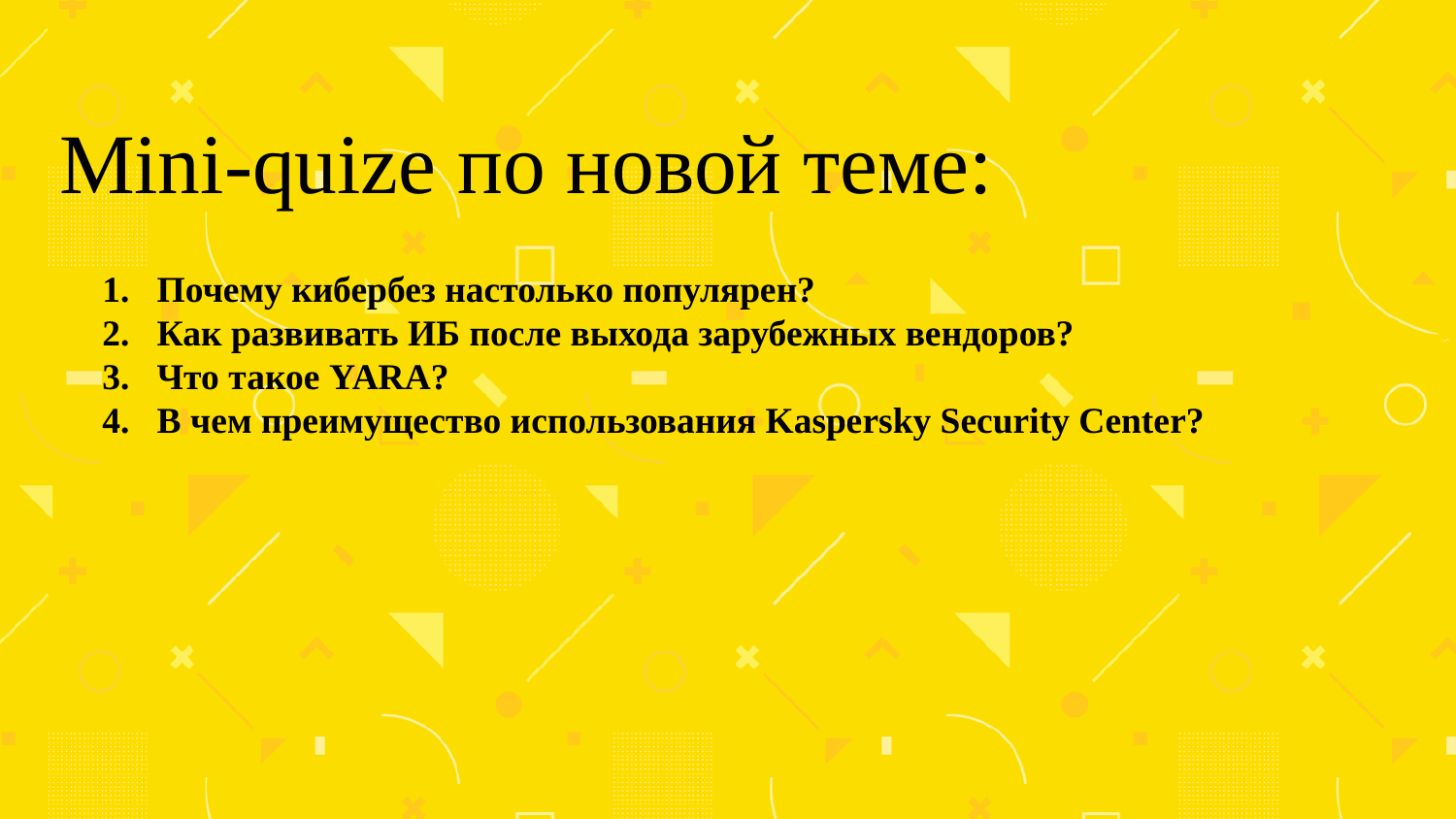

# Mini-quize по новой теме:
Почему кибербез настолько популярен?
Как развивать ИБ после выхода зарубежных вендоров?
Что такое YARA?
В чем преимущество использования Kaspersky Security Center?